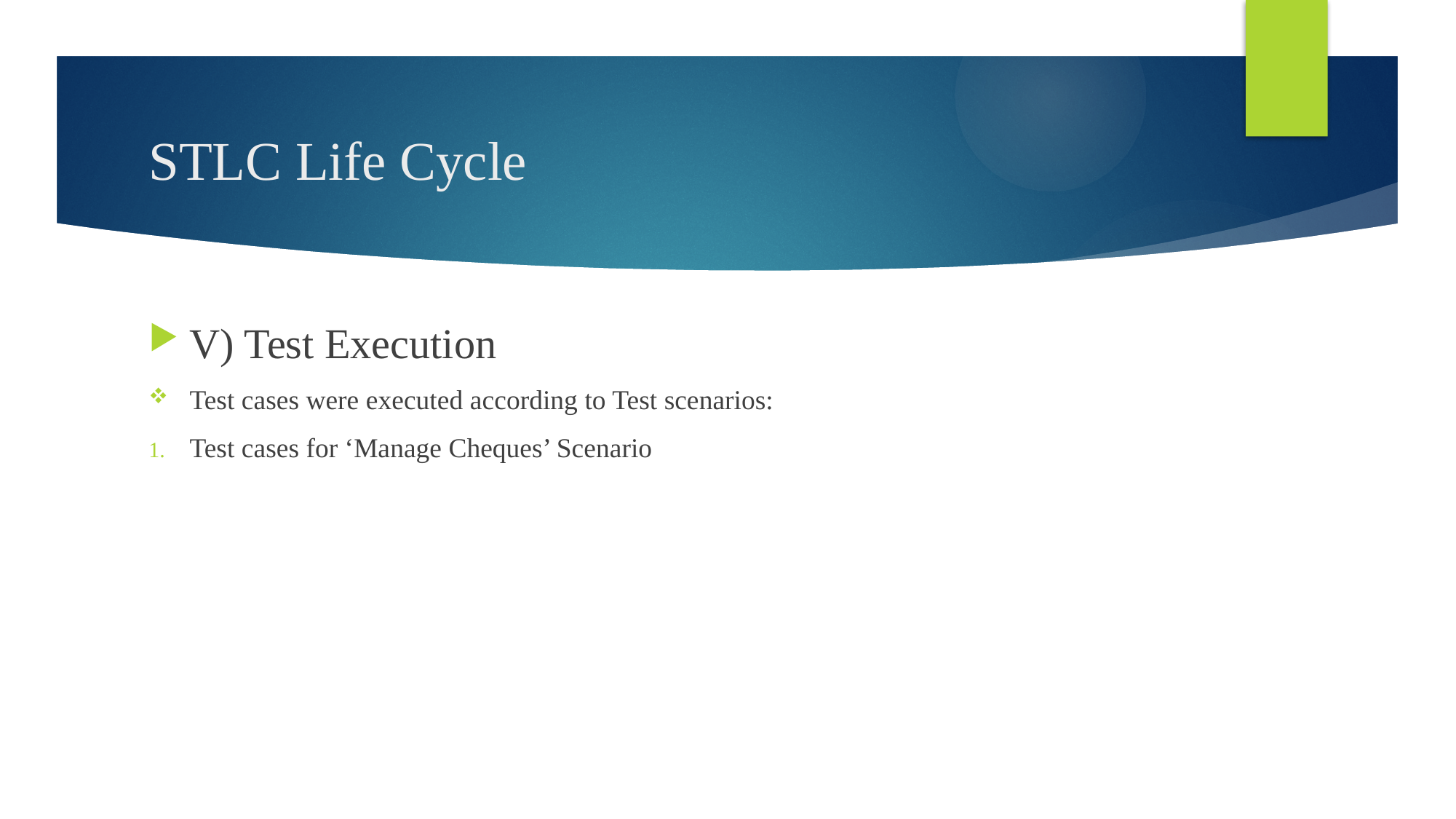

# STLC Life Cycle
V) Test Execution
Test cases were executed according to Test scenarios:
Test cases for ‘Manage Cheques’ Scenario